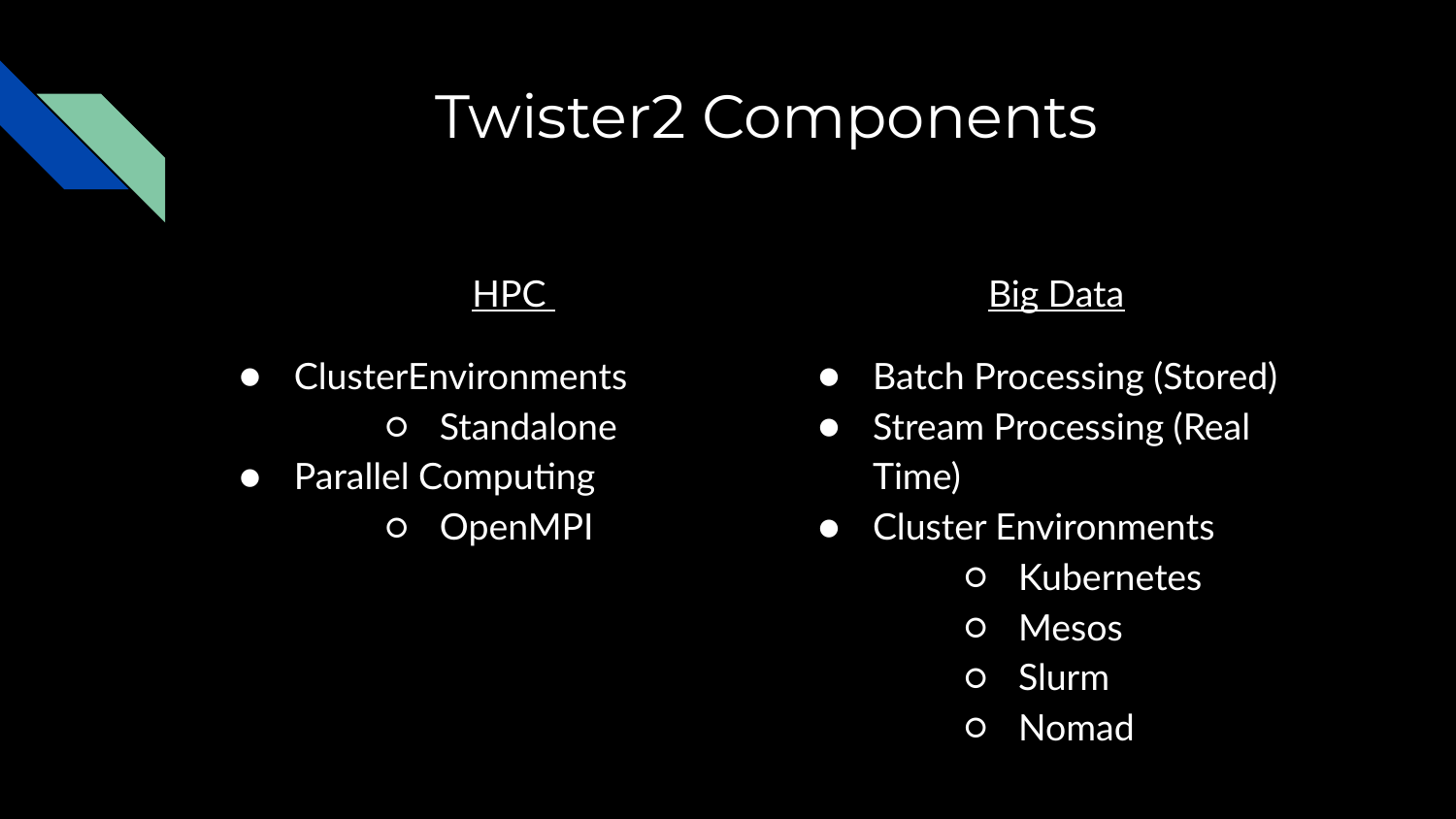

# Twister2 Components
HPC
ClusterEnvironments
Standalone
Parallel Computing
OpenMPI

Big Data
Batch Processing (Stored)
Stream Processing (Real Time)
Cluster Environments
Kubernetes
Mesos
Slurm
Nomad